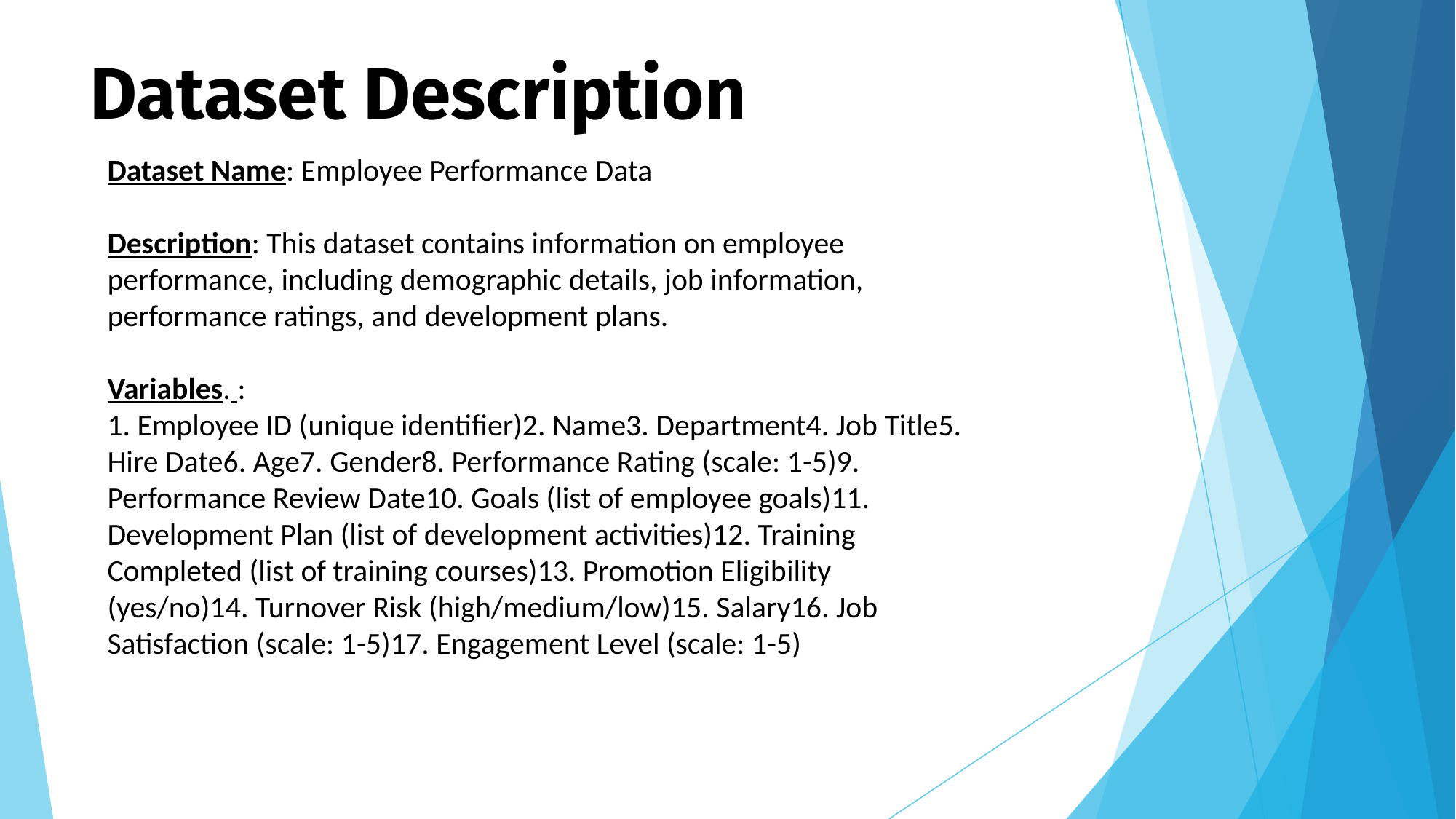

Dataset Description
Dataset Name: Employee Performance Data

Description: This dataset contains information on employee performance, including demographic details, job information, performance ratings, and development plans.

Variables. :
1. Employee ID (unique identifier)2. Name3. Department4. Job Title5. Hire Date6. Age7. Gender8. Performance Rating (scale: 1-5)9. Performance Review Date10. Goals (list of employee goals)11. Development Plan (list of development activities)12. Training Completed (list of training courses)13. Promotion Eligibility (yes/no)14. Turnover Risk (high/medium/low)15. Salary16. Job Satisfaction (scale: 1-5)17. Engagement Level (scale: 1-5)